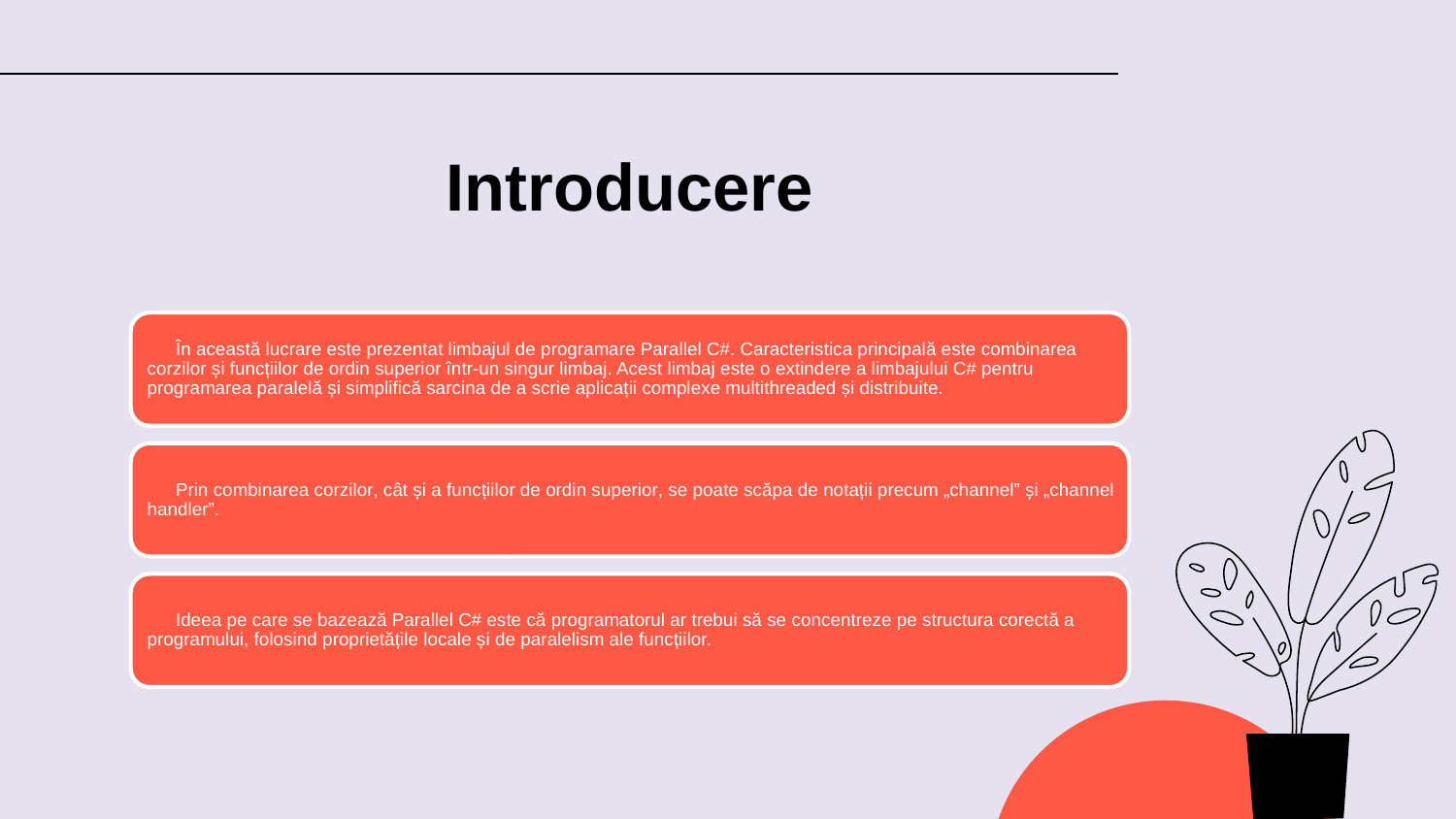

# Introducere
În această lucrare este prezentat limbajul de programare Parallel C#. Caracteristica principală este combinarea corzilor și funcțiilor de ordin superior într-un singur limbaj. Acest limbaj este o extindere a limbajului C# pentru programarea paralelă și simplifică sarcina de a scrie aplicații complexe multithreaded și distribuite.
Prin combinarea corzilor, cât și a funcțiilor de ordin superior, se poate scăpa de notații precum „channel” și „channel handler”.
Ideea pe care se bazează Parallel C# este că programatorul ar trebui să se concentreze pe structura corectă a programului, folosind proprietățile locale și de paralelism ale funcțiilor.